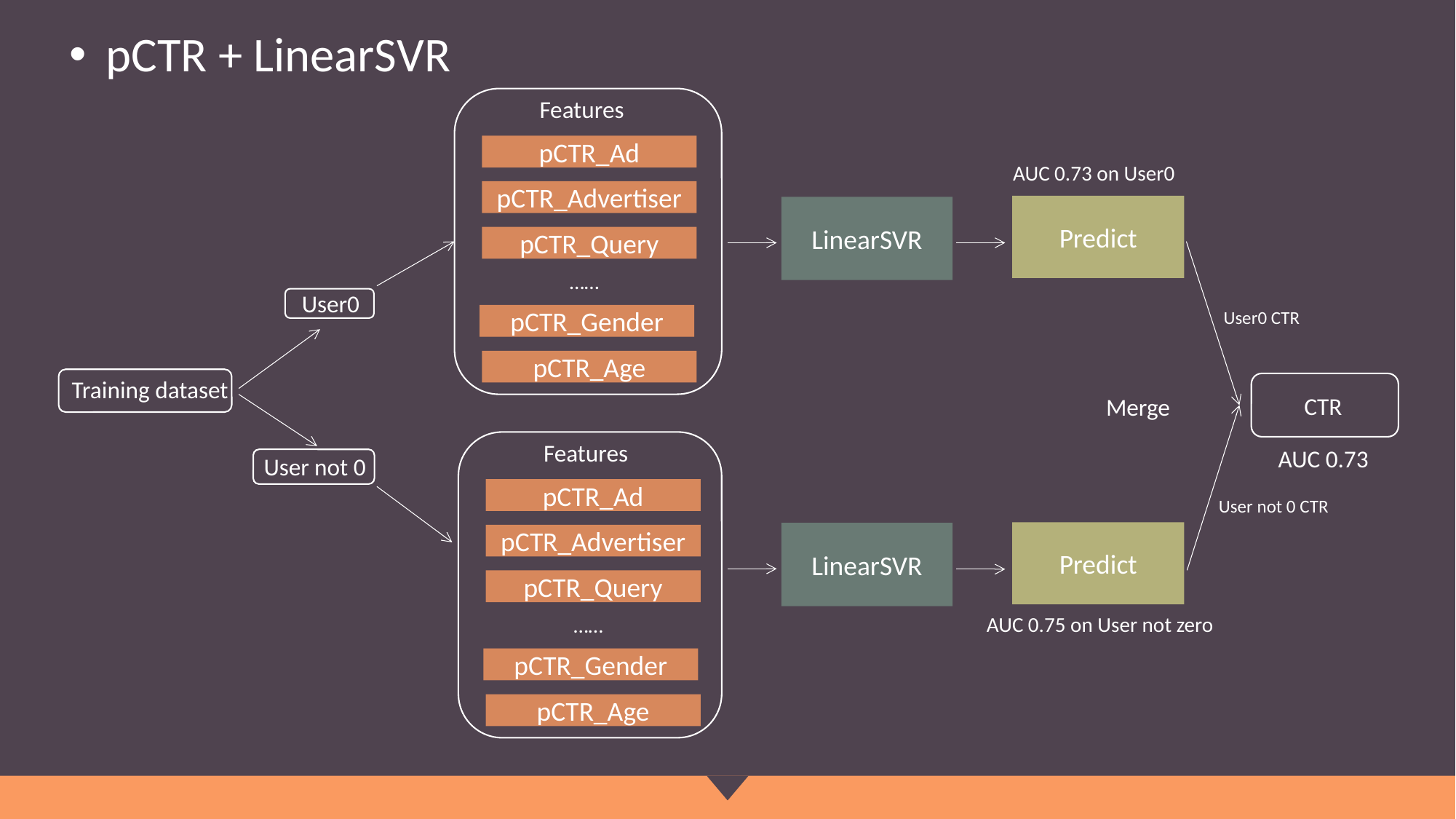

pCTR + LinearSVR

Features
pCTR_Ad
AUC 0.73 on User0
pCTR_Advertiser
Predict
LinearSVR
pCTR_Query
……
User0

User0 CTR
pCTR_Gender
pCTR_Age

Training dataset

CTR
Merge

Features
AUC 0.73
User not 0

pCTR_Ad
User not 0 CTR
Predict
LinearSVR
pCTR_Advertiser
pCTR_Query
……
AUC 0.75 on User not zero
pCTR_Gender
pCTR_Age